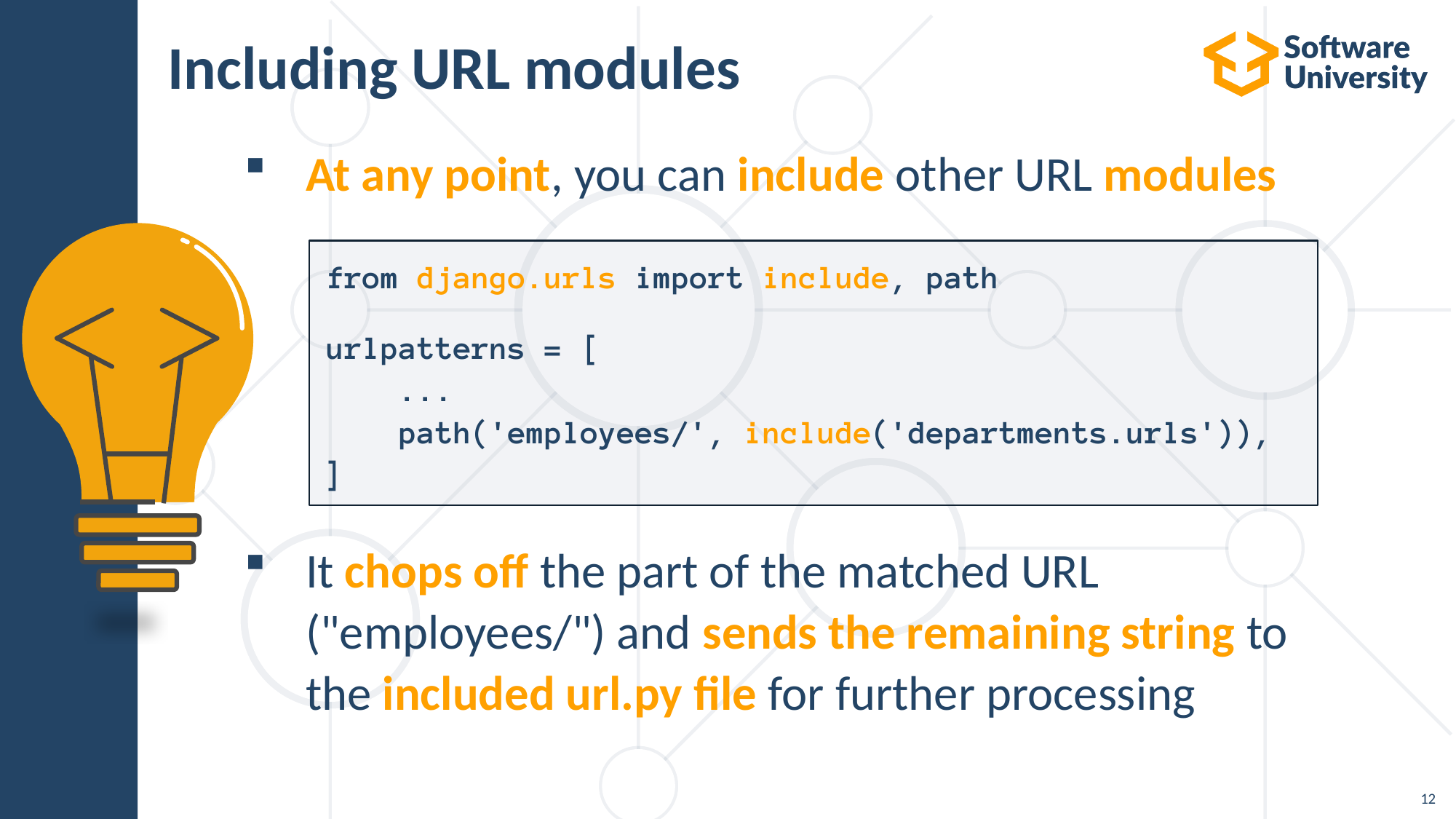

# Including URL modules
At any point, you can include other URL modules

It chops off the part of the matched URL ("employees/") and sends the remaining string to the included url.py file for further processing
from django.urls import include, path

urlpatterns = [
    ...
    path('employees/', include('departments.urls')),
]
12